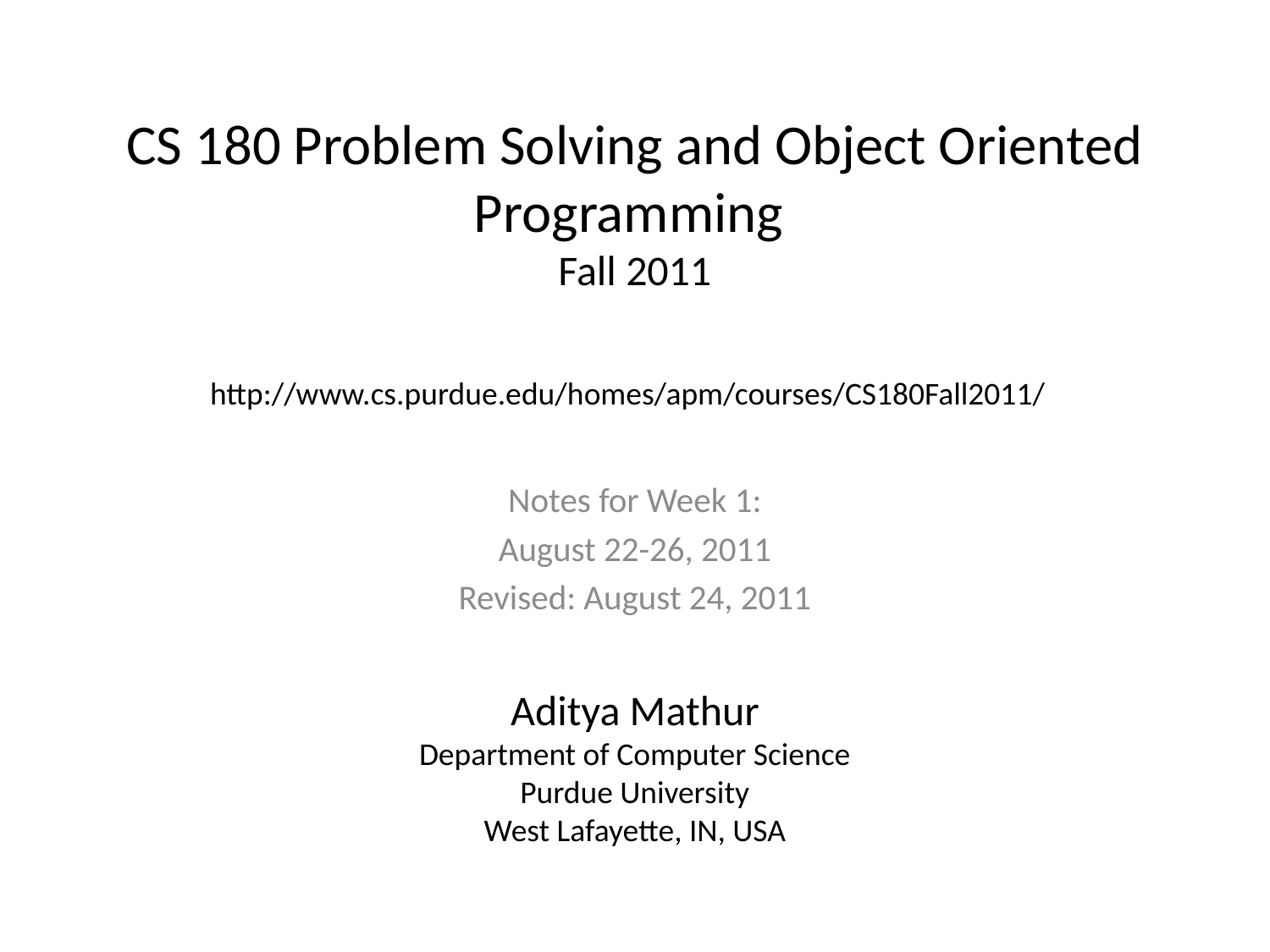

# CS 180 Problem Solving and Object Oriented Programming Fall 2011
http://www.cs.purdue.edu/homes/apm/courses/CS180Fall2011/
Notes for Week 1:
August 22-26, 2011
Revised: August 24, 2011
Aditya Mathur
Department of Computer Science
Purdue University
West Lafayette, IN, USA